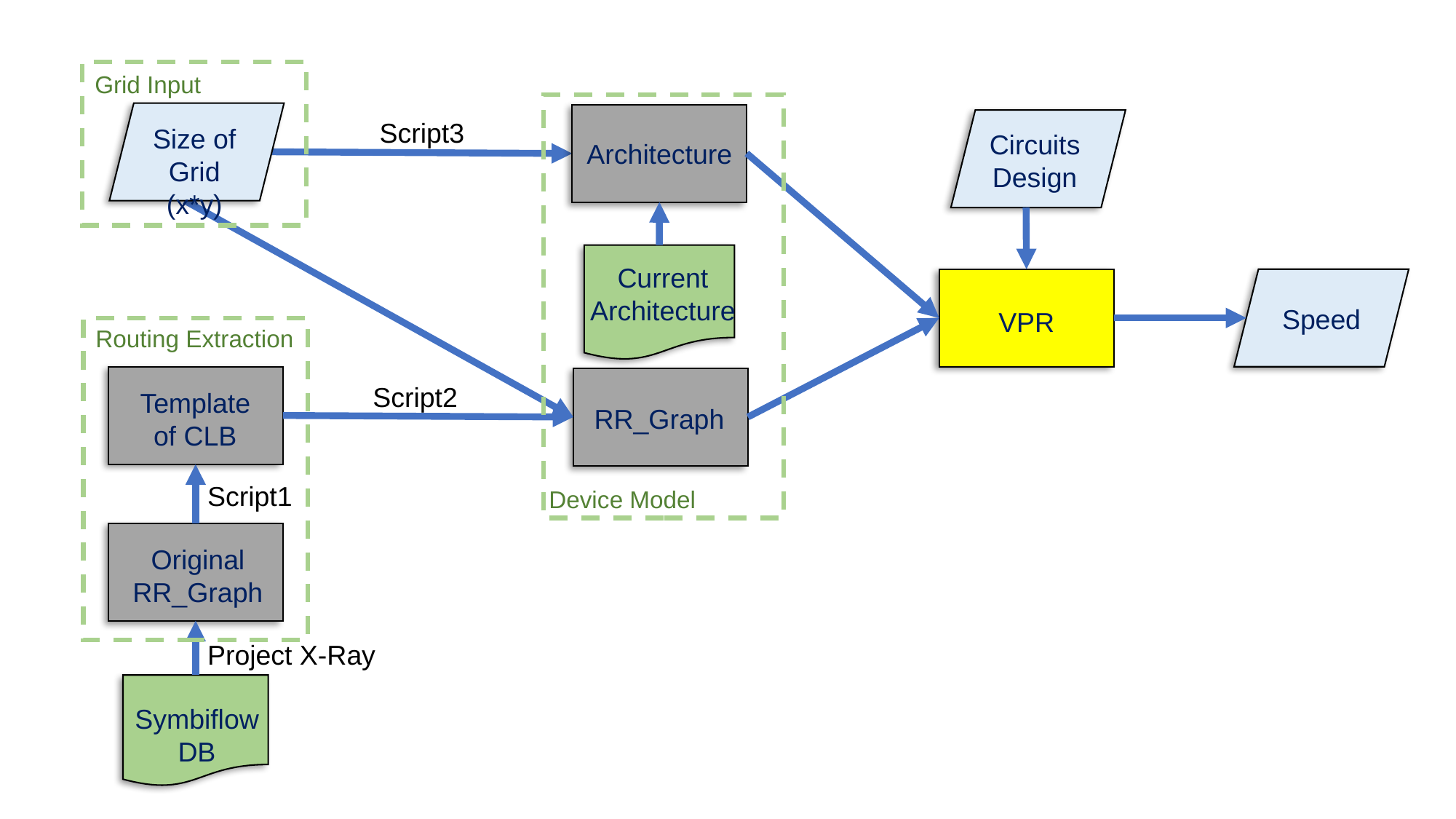

Grid Input

Device Model

Size of Grid (x*y)

Architecture

Circuits
Design
Script3

Current
Architecture

VPR

Speed

Routing Extraction

Template of CLB

RR_Graph
Script2
Script1

Original
RR_Graph
Project X-Ray

Symbiflow
DB